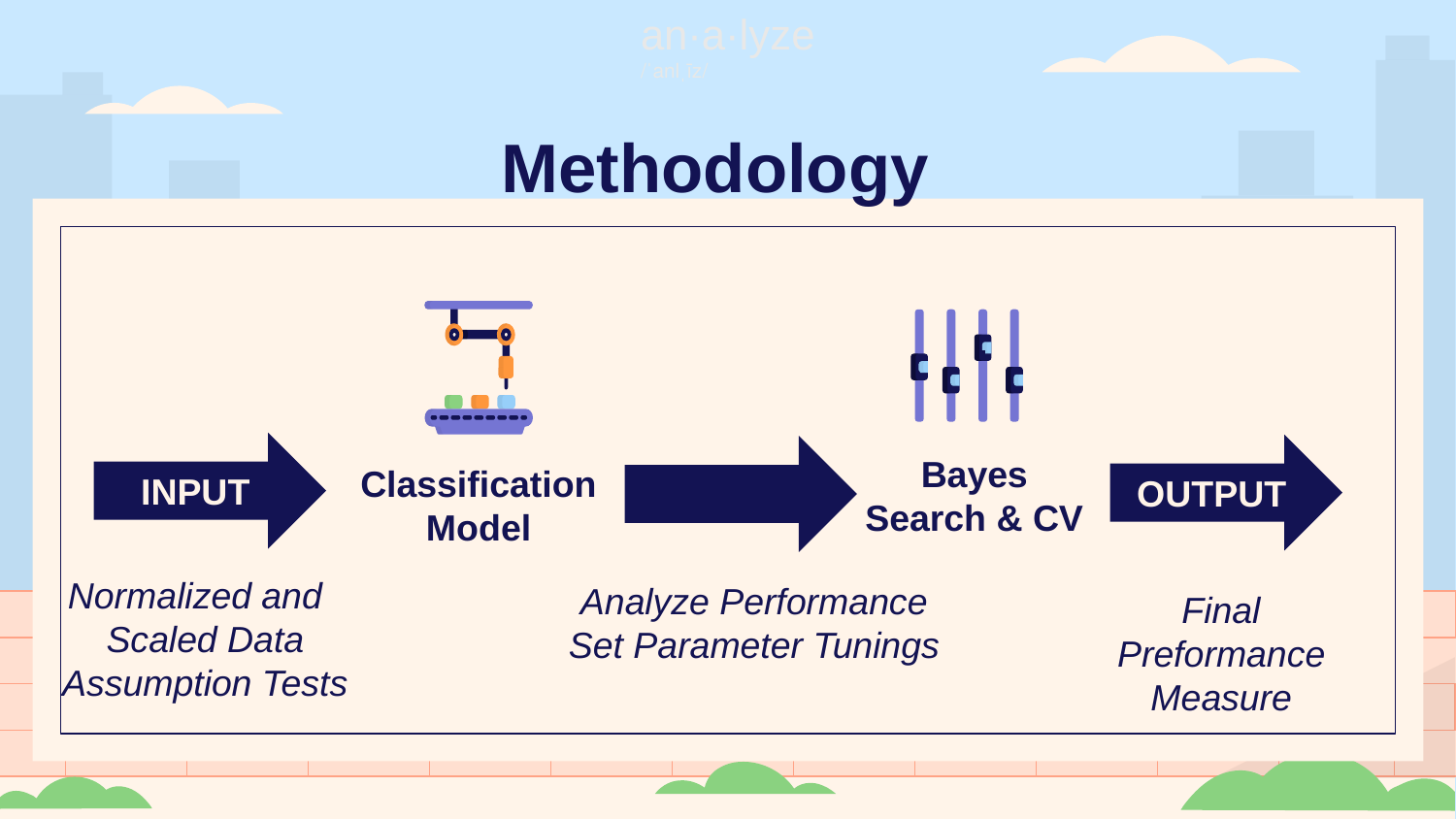

an·a·lyze
/ˈanlˌīz/

# Methodology

INPUT
OUTPUT

Bayes Search & CV
Classification Model
Normalized and
Scaled Data
Assumption Tests
Analyze Performance
Set Parameter Tunings
Final Preformance Measure